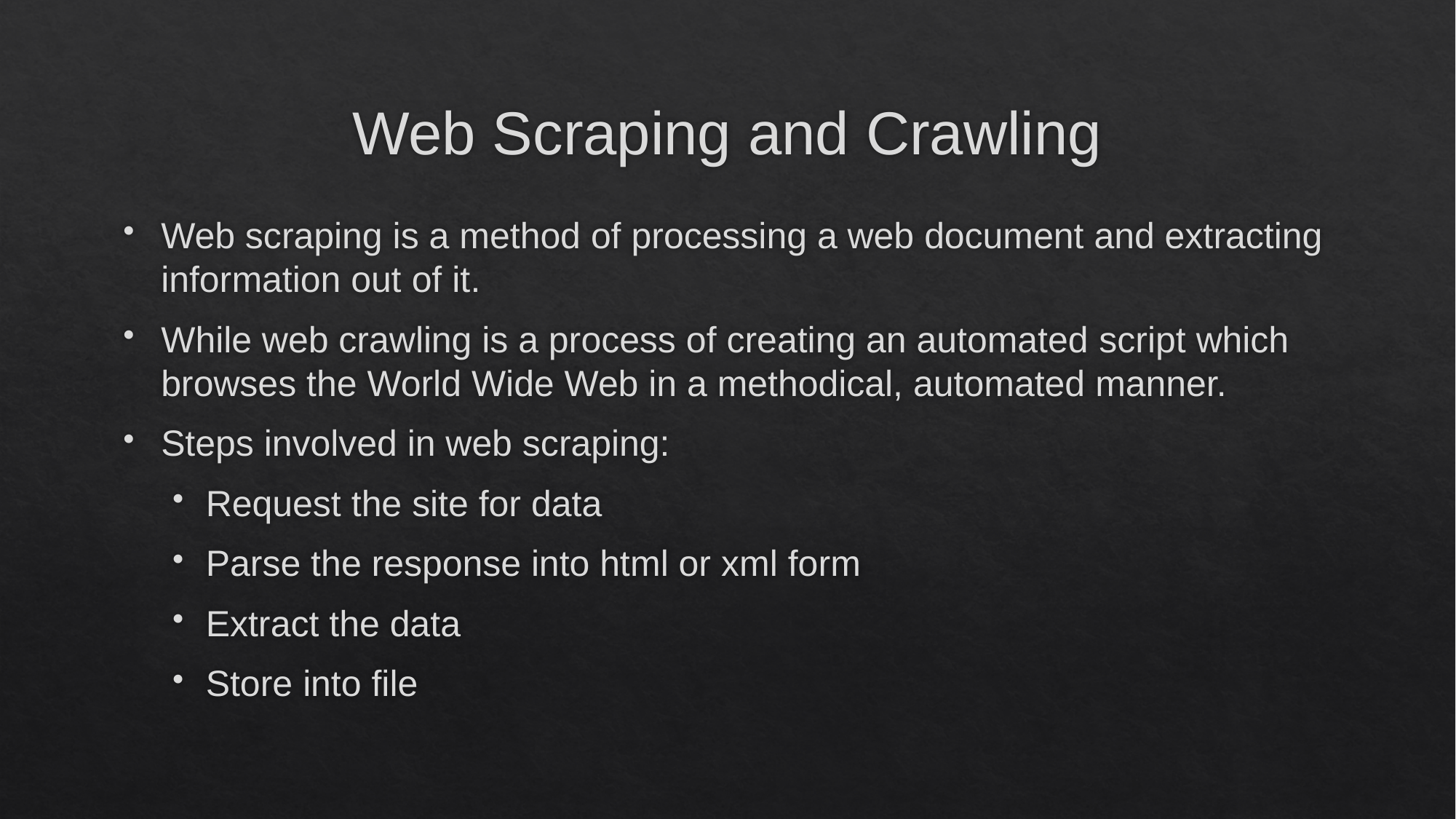

# Web Scraping and Crawling
Web scraping is a method of processing a web document and extracting information out of it.
While web crawling is a process of creating an automated script which browses the World Wide Web in a methodical, automated manner.
Steps involved in web scraping:
Request the site for data
Parse the response into html or xml form
Extract the data
Store into file